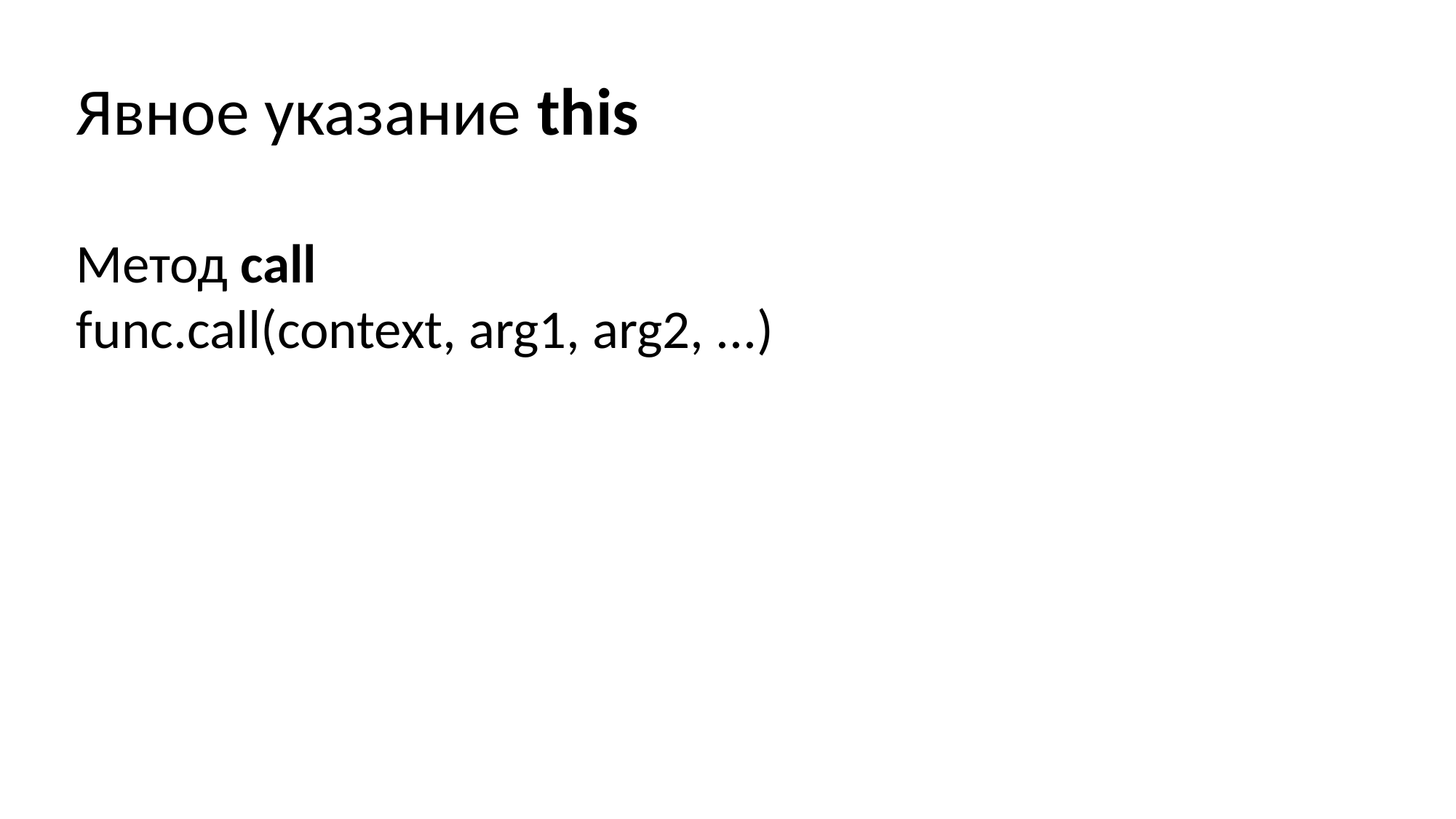

Явное указание this

Метод call
func.call(context, arg1, arg2, ...)